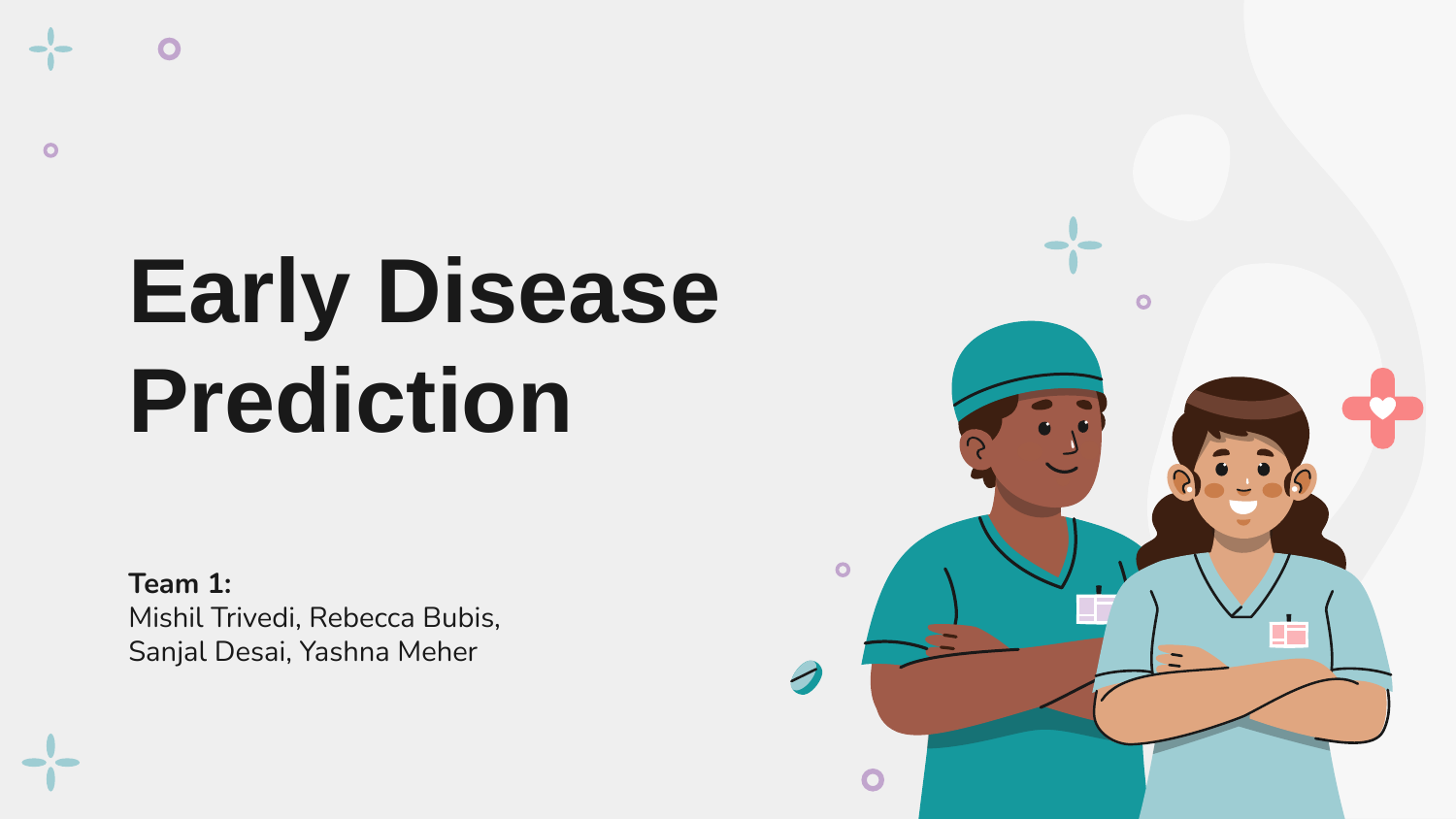

# Early Disease Prediction
Team 1:
Mishil Trivedi, Rebecca Bubis, Sanjal Desai, Yashna Meher